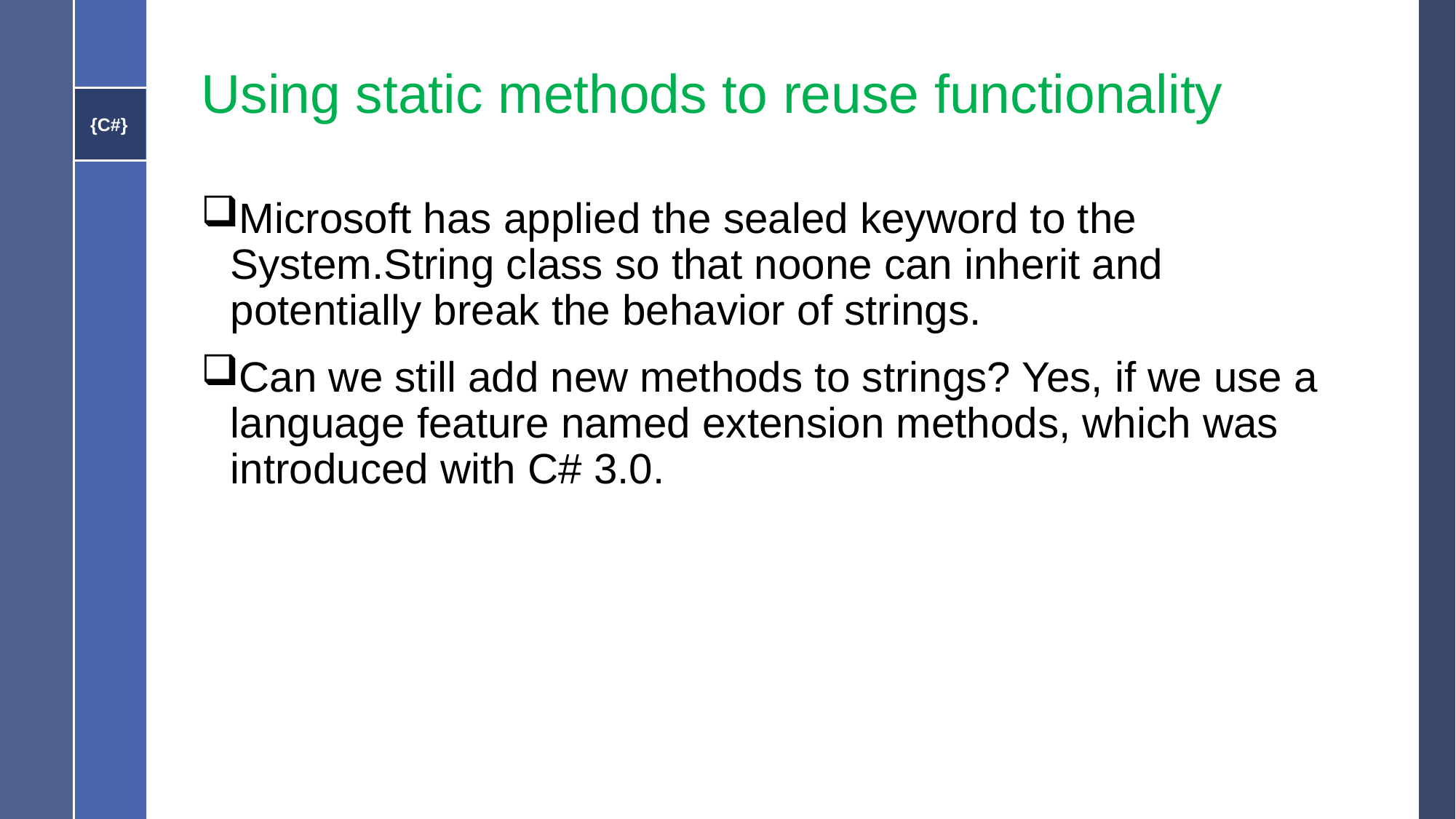

# Using static methods to reuse functionality
Microsoft has applied the sealed keyword to the System.String class so that noone can inherit and potentially break the behavior of strings.
Can we still add new methods to strings? Yes, if we use a language feature named extension methods, which was introduced with C# 3.0.